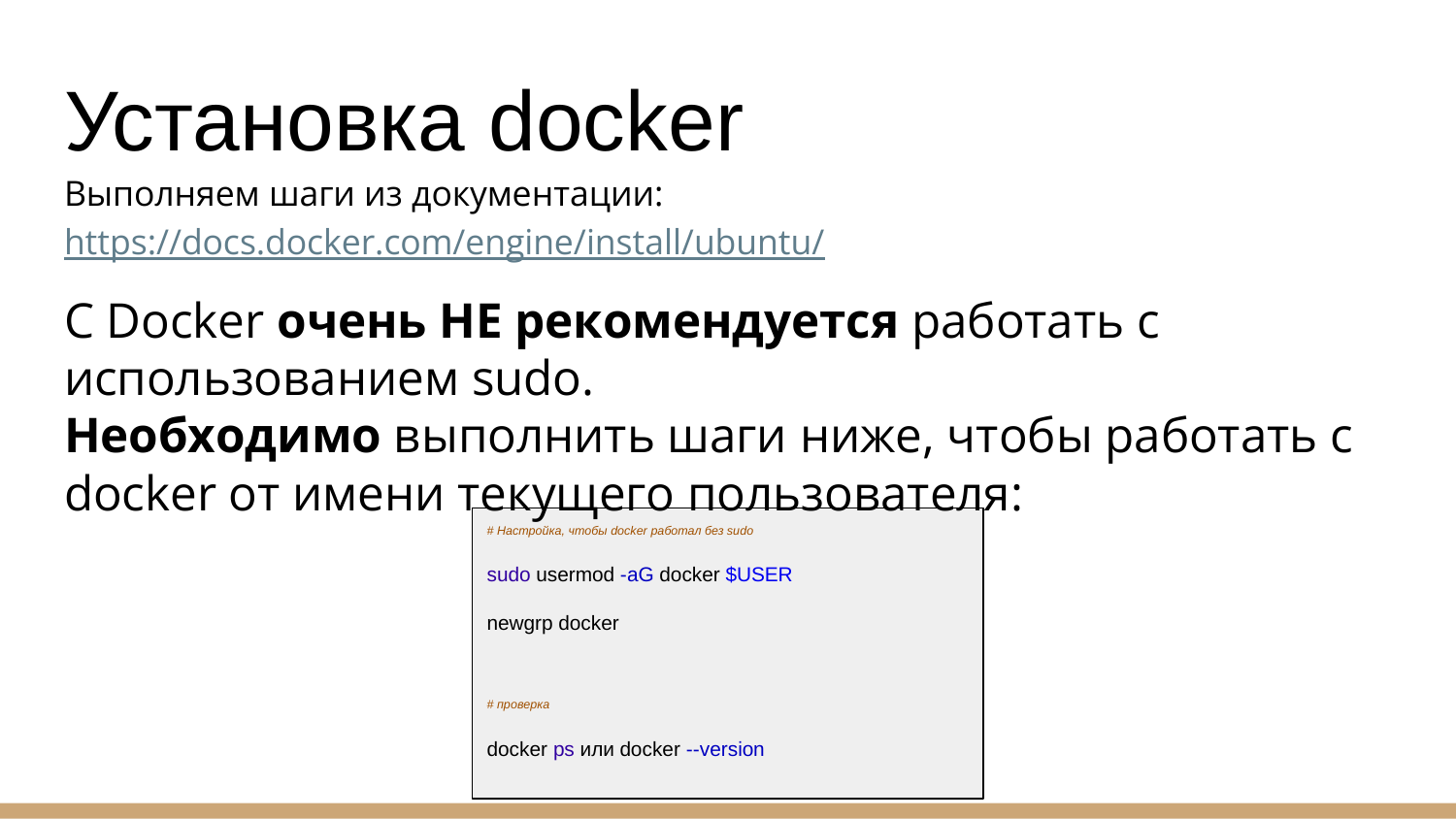

# Установка docker
Выполняем шаги из документации:
https://docs.docker.com/engine/install/ubuntu/
С Docker очень НЕ рекомендуется работать с использованием sudo.
Необходимо выполнить шаги ниже, чтобы работать с docker от имени текущего пользователя:
# Настройка, чтобы docker работал без sudo
sudo usermod -aG docker $USER
newgrp docker

# проверка
docker ps или docker --version